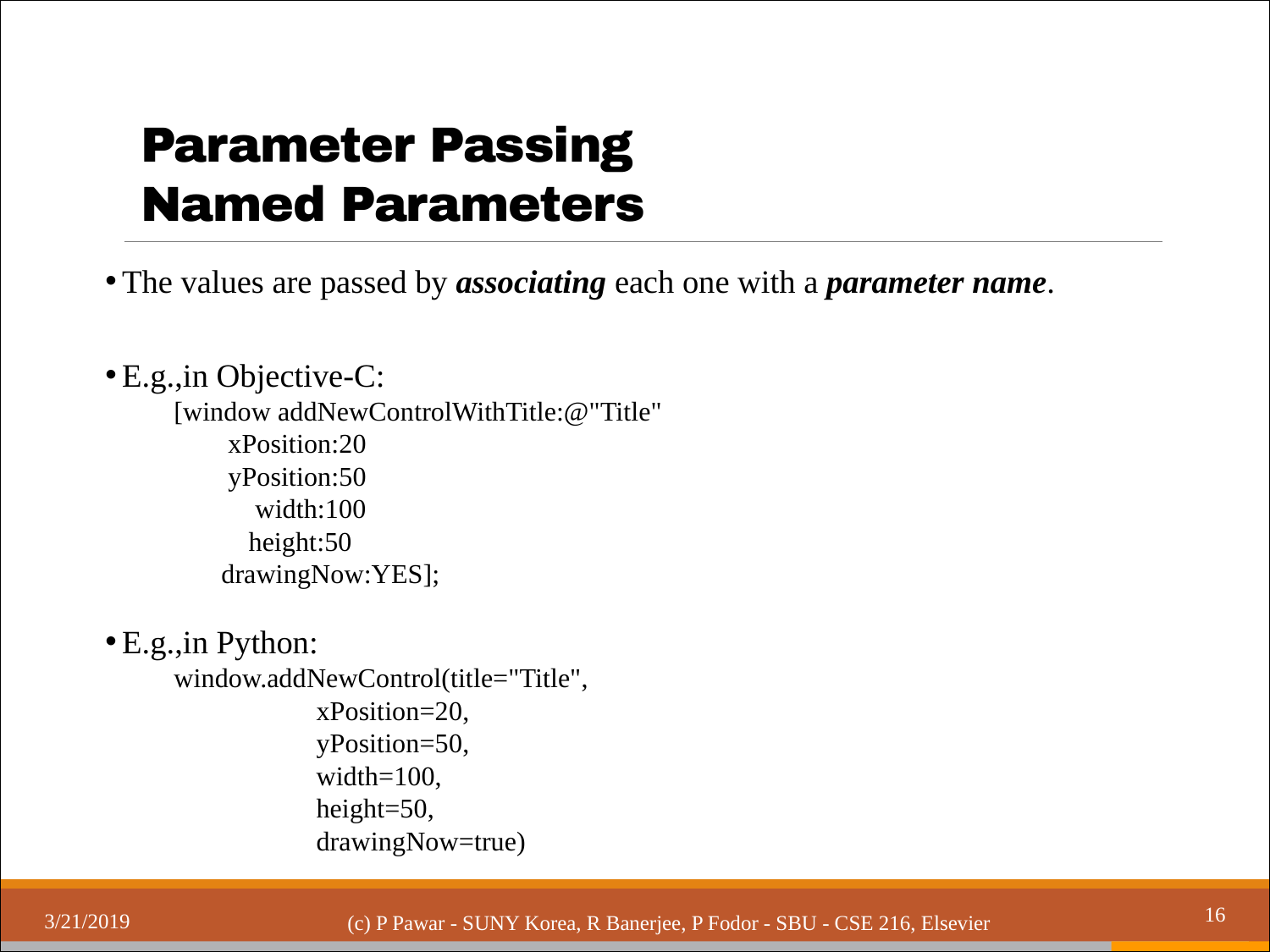

# Parameter Passing Named Parameters
The values are passed by associating each one with a parameter name.

E.g.,in Objective-C:
[window addNewControlWithTitle:@"Title"
        xPosition:20
        yPosition:50
            width:100
           height:50
       drawingNow:YES];

E.g.,in Python:
window.addNewControl(title="Title",
                     xPosition=20,
                     yPosition=50,
                     width=100,
                     height=50,
                     drawingNow=true)
3/21/2019
16
(c) P Pawar - SUNY Korea, R Banerjee, P Fodor - SBU - CSE 216, Elsevier